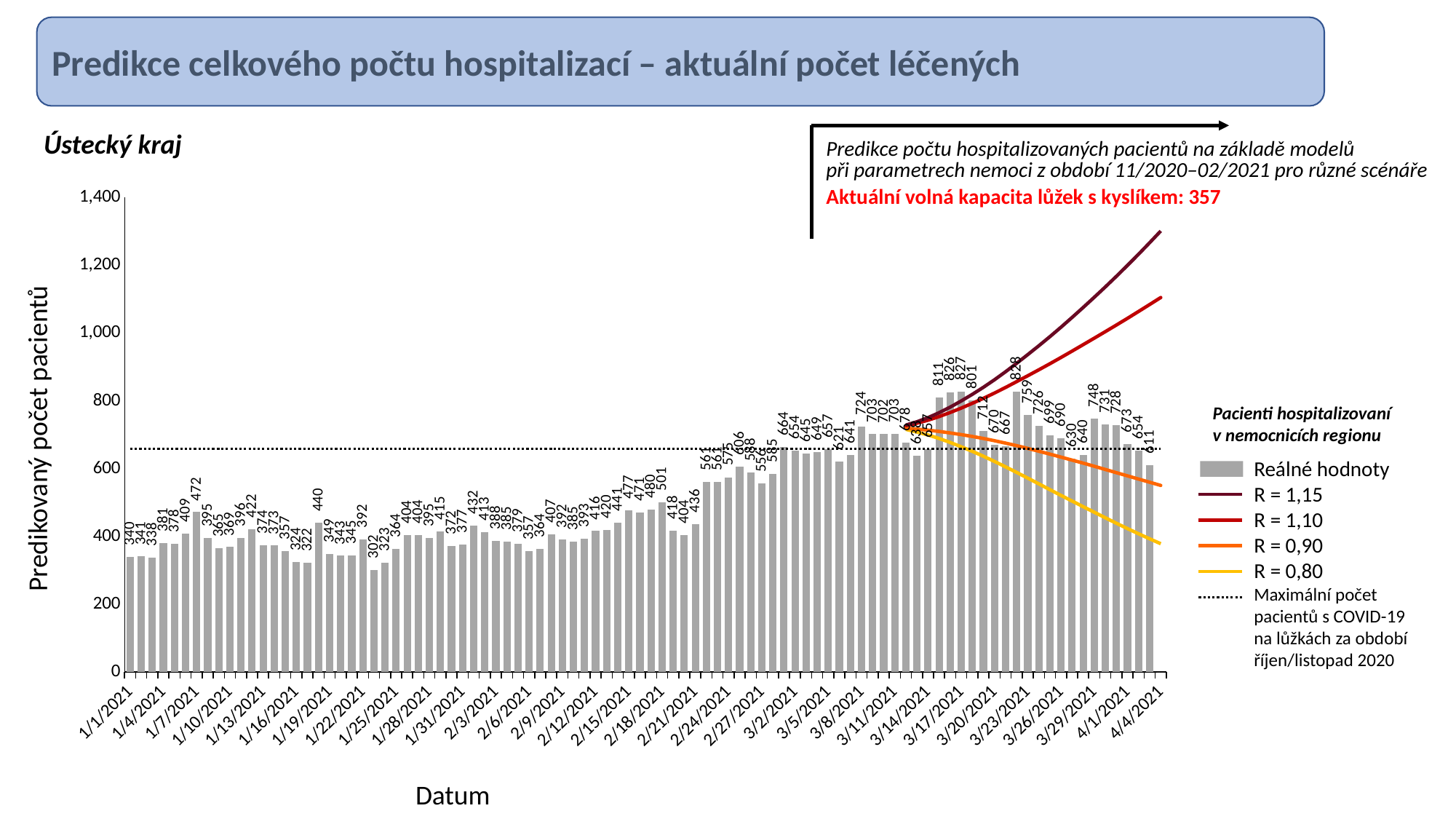

Predikce celkového počtu hospitalizací – aktuální počet léčených
Ústecký kraj
| Predikce počtu hospitalizovaných pacientů na základě modelů při parametrech nemoci z období 11/2020–02/2021 pro různé scénáře |
| --- |
| Aktuální volná kapacita lůžek s kyslíkem: 357 |

### Chart

| Category |  |  |  |  |  |  |
|---|---|---|---|---|---|---|
| 44197 | 340.0 | None | None | None | None | 659.0 |
| 44198 | 341.0 | None | None | None | None | 659.0 |
| 44199 | 338.0 | None | None | None | None | 659.0 |
| 44200 | 381.0 | None | None | None | None | 659.0 |
| 44201 | 378.0 | None | None | None | None | 659.0 |
| 44202 | 409.0 | None | None | None | None | 659.0 |
| 44203 | 472.0 | None | None | None | None | 659.0 |
| 44204 | 395.0 | None | None | None | None | 659.0 |
| 44205 | 365.0 | None | None | None | None | 659.0 |
| 44206 | 369.0 | None | None | None | None | 659.0 |
| 44207 | 396.0 | None | None | None | None | 659.0 |
| 44208 | 422.0 | None | None | None | None | 659.0 |
| 44209 | 374.0 | None | None | None | None | 659.0 |
| 44210 | 373.0 | None | None | None | None | 659.0 |
| 44211 | 357.0 | None | None | None | None | 659.0 |
| 44212 | 324.0 | None | None | None | None | 659.0 |
| 44213 | 322.0 | None | None | None | None | 659.0 |
| 44214 | 440.0 | None | None | None | None | 659.0 |
| 44215 | 349.0 | None | None | None | None | 659.0 |
| 44216 | 343.0 | None | None | None | None | 659.0 |
| 44217 | 345.0 | None | None | None | None | 659.0 |
| 44218 | 392.0 | None | None | None | None | 659.0 |
| 44219 | 302.0 | None | None | None | None | 659.0 |
| 44220 | 323.0 | None | None | None | None | 659.0 |
| 44221 | 364.0 | None | None | None | None | 659.0 |
| 44222 | 404.0 | None | None | None | None | 659.0 |
| 44223 | 404.0 | None | None | None | None | 659.0 |
| 44224 | 395.0 | None | None | None | None | 659.0 |
| 44225 | 415.0 | None | None | None | None | 659.0 |
| 44226 | 372.0 | None | None | None | None | 659.0 |
| 44227 | 377.0 | None | None | None | None | 659.0 |
| 44228 | 432.0 | None | None | None | None | 659.0 |
| 44229 | 413.0 | None | None | None | None | 659.0 |
| 44230 | 388.0 | None | None | None | None | 659.0 |
| 44231 | 385.0 | None | None | None | None | 659.0 |
| 44232 | 379.0 | None | None | None | None | 659.0 |
| 44233 | 357.0 | None | None | None | None | 659.0 |
| 44234 | 364.0 | None | None | None | None | 659.0 |
| 44235 | 407.0 | None | None | None | None | 659.0 |
| 44236 | 392.0 | None | None | None | None | 659.0 |
| 44237 | 385.0 | None | None | None | None | 659.0 |
| 44238 | 393.0 | None | None | None | None | 659.0 |
| 44239 | 416.0 | None | None | None | None | 659.0 |
| 44240 | 420.0 | None | None | None | None | 659.0 |
| 44241 | 441.0 | None | None | None | None | 659.0 |
| 44242 | 477.0 | None | None | None | None | 659.0 |
| 44243 | 471.0 | None | None | None | None | 659.0 |
| 44244 | 480.0 | None | None | None | None | 659.0 |
| 44245 | 501.0 | None | None | None | None | 659.0 |
| 44246 | 418.0 | None | None | None | None | 659.0 |
| 44247 | 404.0 | None | None | None | None | 659.0 |
| 44248 | 436.0 | None | None | None | None | 659.0 |
| 44249 | 561.0 | None | None | None | None | 659.0 |
| 44250 | 561.0 | None | None | None | None | 659.0 |
| 44251 | 575.0 | None | None | None | None | 659.0 |
| 44252 | 606.0 | None | None | None | None | 659.0 |
| 44253 | 588.0 | None | None | None | None | 659.0 |
| 44254 | 556.0 | None | None | None | None | 659.0 |
| 44255 | 585.0 | None | None | None | None | 659.0 |
| 44256 | 664.0 | None | None | None | None | 659.0 |
| 44257 | 654.0 | None | None | None | None | 659.0 |
| 44258 | 645.0 | None | None | None | None | 659.0 |
| 44259 | 649.0 | None | None | None | None | 659.0 |
| 44260 | 657.0 | None | None | None | None | 659.0 |
| 44261 | 621.0 | None | None | None | None | 659.0 |
| 44262 | 641.0 | None | None | None | None | 659.0 |
| 44263 | 724.0 | None | None | None | None | 659.0 |
| 44264 | 703.0 | None | None | None | None | 659.0 |
| 44265 | 702.0 | None | None | None | None | 659.0 |
| 44266 | 703.0 | None | None | None | None | 659.0 |
| 44267 | 678.0 | 716.1055193343994 | 719.7681480670117 | 727.0934055322358 | 728.9231666208774 | 659.0 |
| 44268 | 638.0 | 708.3358657742948 | 716.899364153182 | 734.2842050032439 | 738.6821422739688 | 659.0 |
| 44269 | 657.0 | 699.4937534611538 | 713.7557240816418 | 743.2533976841041 | 750.8299196380192 | 659.0 |
| 44270 | 811.0 | 689.3639009278462 | 710.1073478436492 | 753.8829901605734 | 765.2994667259034 | 659.0 |
| 44271 | 826.0 | 677.5861983739552 | 705.5842210655001 | 765.8446182117908 | 781.7921406653259 | 659.0 |
| 44272 | 827.0 | 664.8455705383113 | 700.6356156809775 | 779.0072656173924 | 800.0134947050807 | 659.0 |
| 44273 | 801.0 | 651.3360517486132 | 695.2831006246968 | 793.069428762943 | 819.5933106141343 | 659.0 |
| 44274 | 712.0 | 636.8898689180618 | 689.2906707706086 | 807.8171926435728 | 840.3597692796225 | 659.0 |
| 44275 | 670.0 | 621.5643459297846 | 682.6774331436737 | 823.4011318937564 | 862.5620234573723 | 659.0 |
| 44276 | 667.0 | 605.562128836844 | 675.5818708745728 | 839.8922247542453 | 886.2728501090774 | 659.0 |
| 44277 | 828.0 | 589.0564478390265 | 668.0456875834344 | 857.0564473546608 | 911.1874344204373 | 659.0 |
| 44278 | 759.0 | 572.1453402714367 | 659.9954499928979 | 874.418282335424 | 936.728664103909 | 659.0 |
| 44279 | 726.0 | 555.1347495824492 | 651.6350863545687 | 891.9852264758401 | 962.8713219974269 | 659.0 |
| 44280 | 699.0 | 538.1248140198246 | 643.0489474292883 | 909.8730182768558 | 989.7723221012758 | 659.0 |
| 44281 | 690.0 | 521.2385443477398 | 634.3382996804771 | 928.2226464957204 | 1017.6197608151915 | 659.0 |
| 44282 | 630.0 | 504.51460611908533 | 625.5093061615814 | 946.9925728527016 | 1046.370662651551 | 659.0 |
| 44283 | 640.0 | 487.95555077356096 | 616.538106949735 | 966.0527315664204 | 1075.8756486945144 | 659.0 |
| 44284 | 748.0 | 471.44958135544965 | 607.2957480045801 | 985.1951949761208 | 1105.906657072493 | 659.0 |
| 44285 | 731.0 | 455.0657892571427 | 597.843079462677 | 1004.4582827338558 | 1136.5155294932492 | 659.0 |
| 44286 | 728.0 | 438.9815779240442 | 588.3465358707873 | 1024.0090682350633 | 1167.898596085149 | 659.0 |
| 44287 | 673.0 | 423.25891108069953 | 578.8562210990376 | 1043.888509709911 | 1200.1135062024962 | 659.0 |
| 44288 | 654.0 | 407.9574338335425 | 569.415411916341 | 1064.0949051896957 | 1233.1636439153874 | 659.0 |
| 44289 | 611.0 | 393.0585806224351 | 560.0019220383654 | 1084.5483817600573 | 1266.9660997456622 | 659.0 |
| 44290 | 0.0 | 378.5910325848976 | 550.6499016530819 | 1105.274074476468 | 1301.548844153272 | 659.0 |
|  | None | None | None | None | None | None |
|  | None | None | None | None | None | None |
|  | None | None | None | None | None | None |
|  | None | None | None | None | None | None |
|  | None | None | None | None | None | None |
|  | None | None | None | None | None | None |
|  | None | None | None | None | None | None |
|  | None | None | None | None | None | None |
|  | None | None | None | None | None | None |
|  | None | None | None | None | None | None |
|  | None | None | None | None | None | None |
|  | None | None | None | None | None | None |
|  | None | None | None | None | None | None |
|  | None | None | None | None | None | None |
|  | None | None | None | None | None | None |
|  | None | None | None | None | None | None |
|  | None | None | None | None | None | None |
|  | None | None | None | None | None | None |
|  | None | None | None | None | None | None |
|  | None | None | None | None | None | None |
|  | None | None | None | None | None | None |
|  | None | None | None | None | None | None |
|  | None | None | None | None | None | None |
|  | None | None | None | None | None | None |
|  | None | None | None | None | None | None |
|  | None | None | None | None | None | None |
|  | None | None | None | None | None | None |
|  | None | None | None | None | None | None |
|  | None | None | None | None | None | None |
|  | None | None | None | None | None | None |
|  | None | None | None | None | None | None |
|  | None | None | None | None | None | None |
|  | None | None | None | None | None | None |
|  | None | None | None | None | None | None |
|  | None | None | None | None | None | None |
|  | None | None | None | None | None | None |
|  | None | None | None | None | None | None |
|  | None | None | None | None | None | None |
|  | None | None | None | None | None | None |
|  | None | None | None | None | None | None |
|  | None | None | None | None | None | None |
|  | None | None | None | None | None | None |
|  | None | None | None | None | None | None |
|  | None | None | None | None | None | None |
|  | None | None | None | None | None | None |
|  | None | None | None | None | None | None |
|  | None | None | None | None | None | None |
|  | None | None | None | None | None | None |
|  | None | None | None | None | None | None |
|  | None | None | None | None | None | None |
|  | None | None | None | None | None | None |
|  | None | None | None | None | None | None |
|  | None | None | None | None | None | None |
|  | None | None | None | None | None | None |
|  | None | None | None | None | None | None |
|  | None | None | None | None | None | None |
|  | None | None | None | None | None | None |
|  | None | None | None | None | None | None |
|  | None | None | None | None | None | None |
|  | None | None | None | None | None | None |
|  | None | None | None | None | None | None |
|  | None | None | None | None | None | None |
|  | None | None | None | None | None | None |
|  | None | None | None | None | None | None |
|  | None | None | None | None | None | None |
|  | None | None | None | None | None | None |
|  | None | None | None | None | None | None |
|  | None | None | None | None | None | None |
|  | None | None | None | None | None | None |
|  | None | None | None | None | None | None |
|  | None | None | None | None | None | None |
|  | None | None | None | None | None | None |
|  | None | None | None | None | None | None |
|  | None | None | None | None | None | None |
|  | None | None | None | None | None | None |
|  | None | None | None | None | None | None |
|  | None | None | None | None | None | None |
|  | None | None | None | None | None | None |
|  | None | None | None | None | None | None |
|  | None | None | None | None | None | None |
|  | None | None | None | None | None | None |
|  | None | None | None | None | None | None |
|  | None | None | None | None | None | None |
|  | None | None | None | None | None | None |
|  | None | None | None | None | None | None |
|  | None | None | None | None | None | None |
|  | None | None | None | None | None | None |
Pacienti hospitalizovaní v nemocnicích regionu
Predikovaný počet pacientů
Reálné hodnoty
R = 1,15
R = 1,10
R = 0,90
R = 0,80
Maximální počet pacientů s COVID-19 na lůžkách za období říjen/listopad 2020

Datum